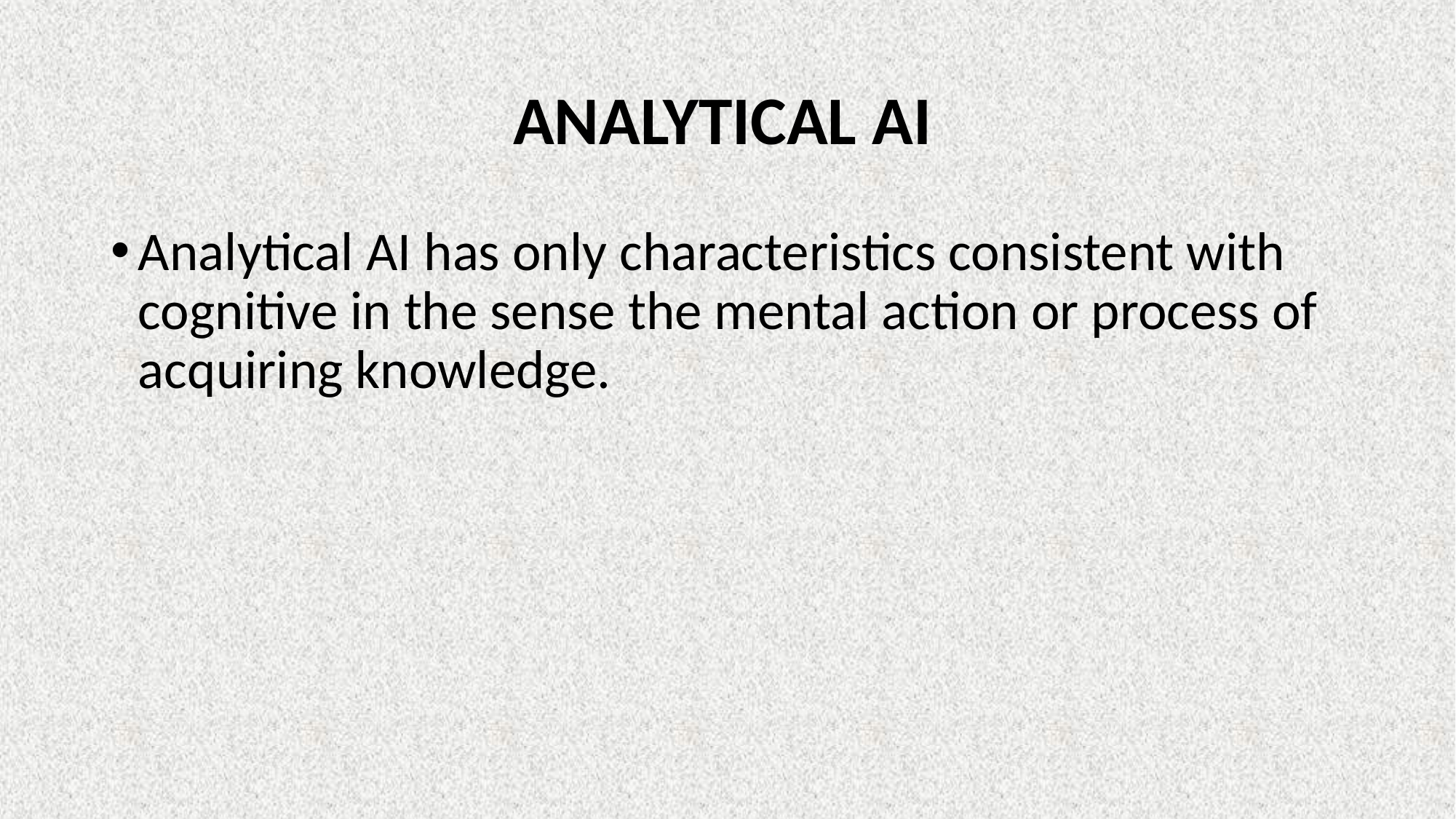

# ANALYTICAL AI
Analytical AI has only characteristics consistent with cognitive in the sense the mental action or process of acquiring knowledge.